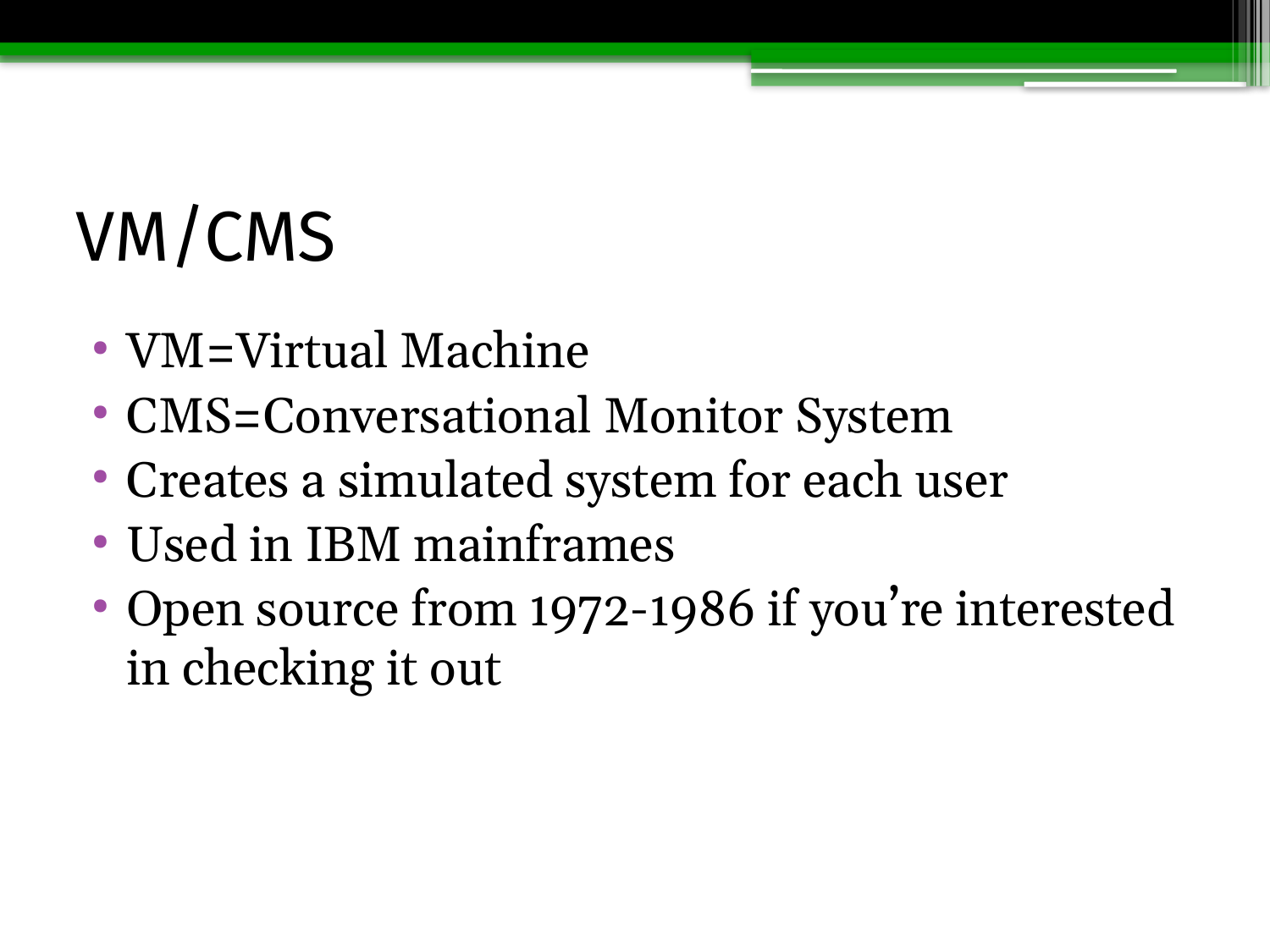

# VM/CMS
VM=Virtual Machine
CMS=Conversational Monitor System
Creates a simulated system for each user
Used in IBM mainframes
Open source from 1972-1986 if you’re interested in checking it out